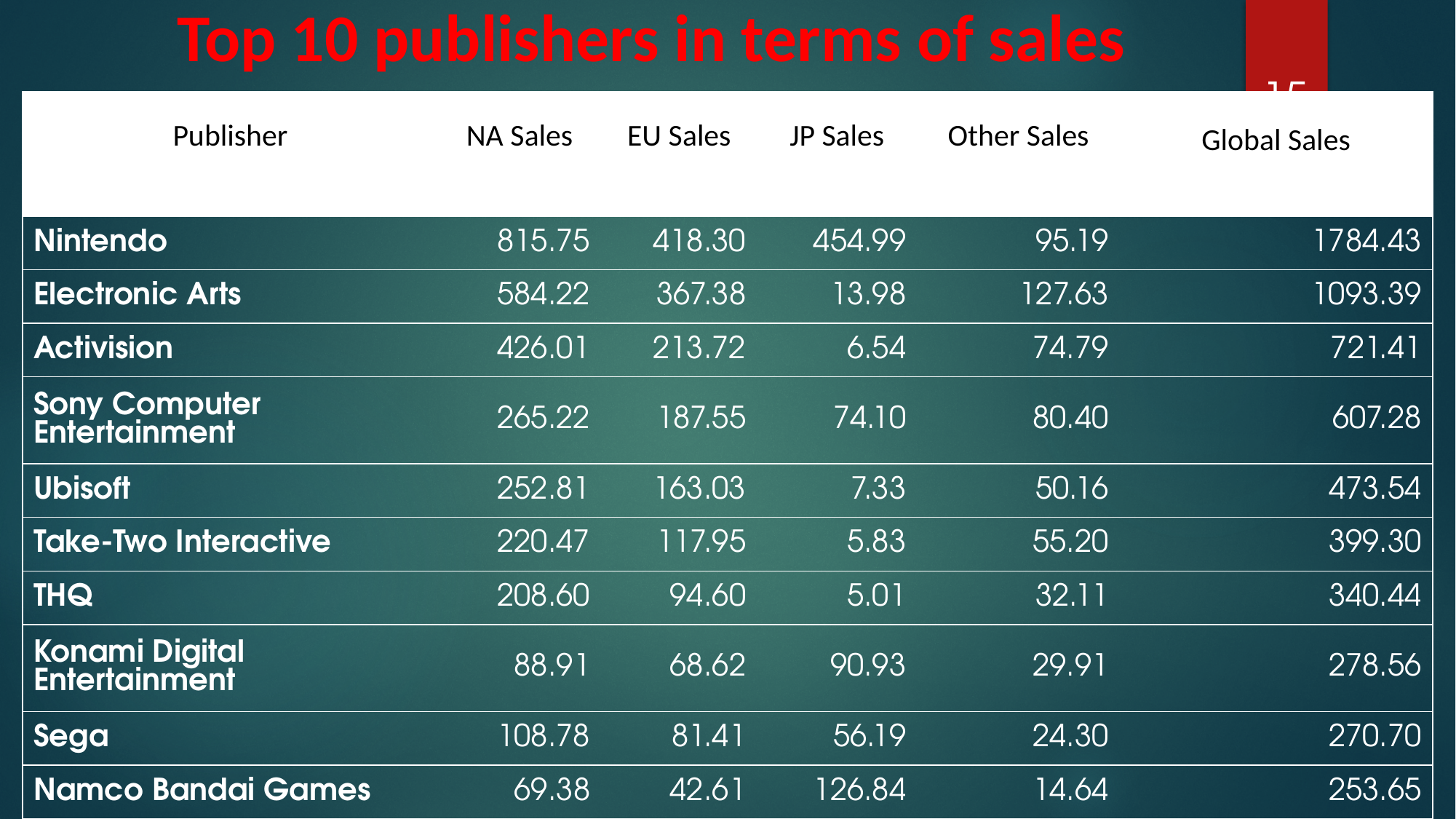

# Top 10 publishers in terms of sales
15
| Publisher | NA Sales | EU Sales | JP Sales | Other Sales | Global Sales |
| --- | --- | --- | --- | --- | --- |
| Nintendo | 815.75 | 418.30 | 454.99 | 95.19 | 1784.43 |
| Electronic Arts | 584.22 | 367.38 | 13.98 | 127.63 | 1093.39 |
| Activision | 426.01 | 213.72 | 6.54 | 74.79 | 721.41 |
| Sony Computer Entertainment | 265.22 | 187.55 | 74.10 | 80.40 | 607.28 |
| Ubisoft | 252.81 | 163.03 | 7.33 | 50.16 | 473.54 |
| Take-Two Interactive | 220.47 | 117.95 | 5.83 | 55.20 | 399.30 |
| THQ | 208.60 | 94.60 | 5.01 | 32.11 | 340.44 |
| Konami Digital Entertainment | 88.91 | 68.62 | 90.93 | 29.91 | 278.56 |
| Sega | 108.78 | 81.41 | 56.19 | 24.30 | 270.70 |
| Namco Bandai Games | 69.38 | 42.61 | 126.84 | 14.64 | 253.65 |